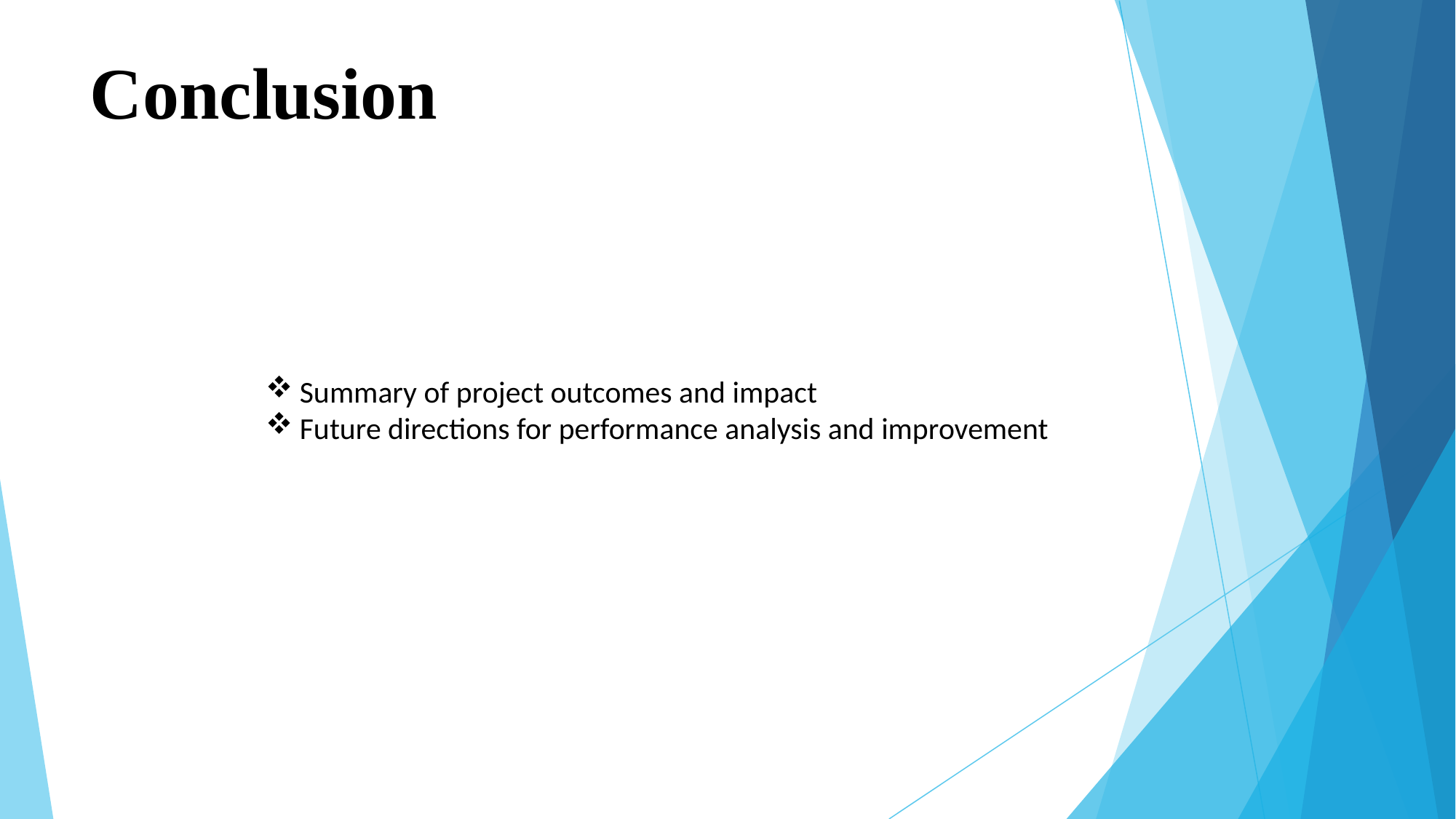

# Conclusion
Summary of project outcomes and impact
Future directions for performance analysis and improvement